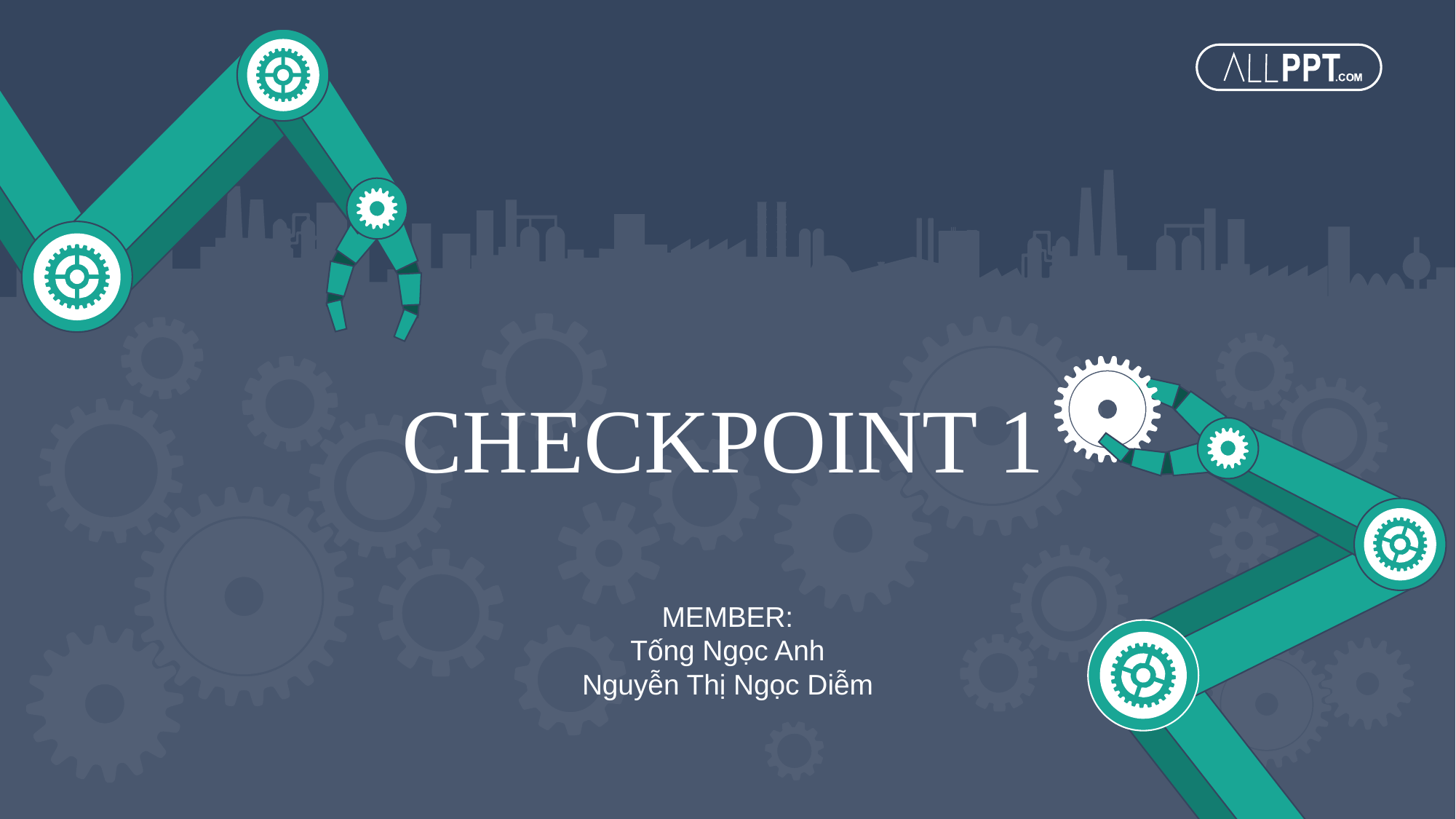

CHECKPOINT 1

MEMBER:
Tống Ngọc Anh
Nguyễn Thị Ngọc Diễm